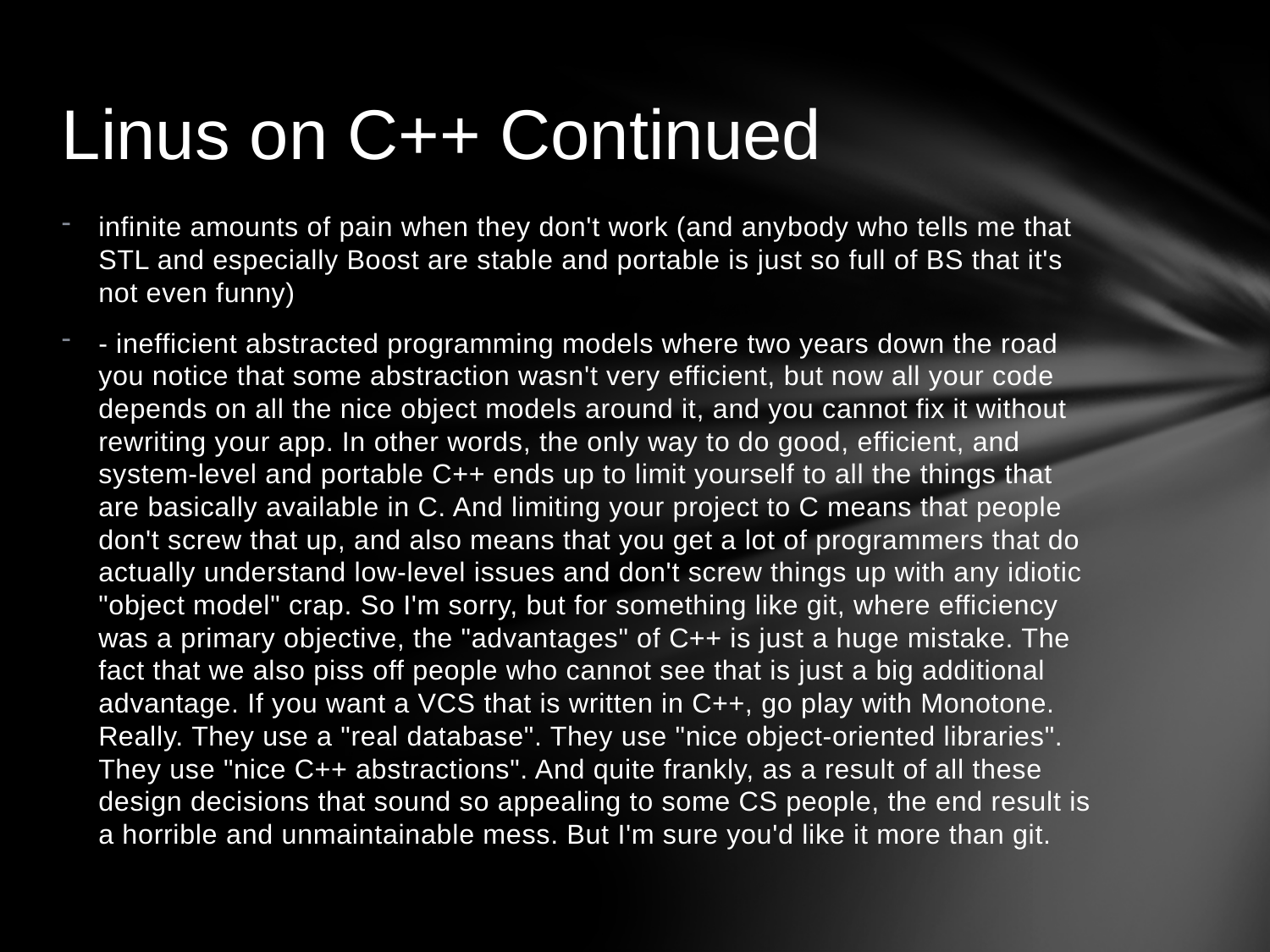

# Linus on C++ Continued
infinite amounts of pain when they don't work (and anybody who tells me that STL and especially Boost are stable and portable is just so full of BS that it's not even funny)
- inefficient abstracted programming models where two years down the road you notice that some abstraction wasn't very efficient, but now all your code depends on all the nice object models around it, and you cannot fix it without rewriting your app. In other words, the only way to do good, efficient, and system-level and portable C++ ends up to limit yourself to all the things that are basically available in C. And limiting your project to C means that people don't screw that up, and also means that you get a lot of programmers that do actually understand low-level issues and don't screw things up with any idiotic "object model" crap. So I'm sorry, but for something like git, where efficiency was a primary objective, the "advantages" of C++ is just a huge mistake. The fact that we also piss off people who cannot see that is just a big additional advantage. If you want a VCS that is written in C++, go play with Monotone. Really. They use a "real database". They use "nice object-oriented libraries". They use "nice C++ abstractions". And quite frankly, as a result of all these design decisions that sound so appealing to some CS people, the end result is a horrible and unmaintainable mess. But I'm sure you'd like it more than git.